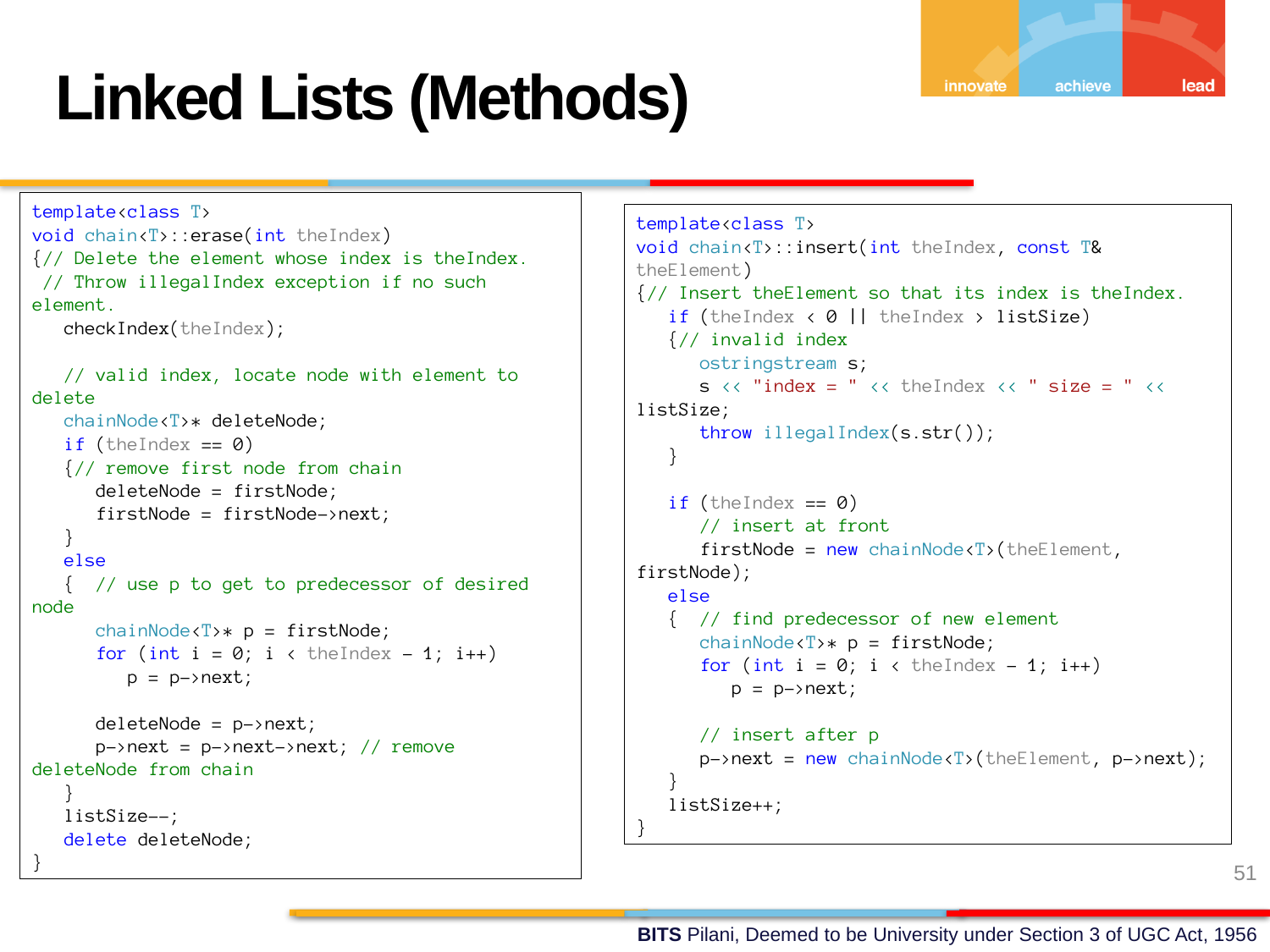

Linked Lists (Methods)
template<class T>
void chain<T>::erase(int theIndex)
{// Delete the element whose index is theIndex.
 // Throw illegalIndex exception if no such element.
   checkIndex(theIndex);

   // valid index, locate node with element to delete
   chainNode<T>* deleteNode;
   if (theIndex == 0)
   {// remove first node from chain
      deleteNode = firstNode;
      firstNode = firstNode->next;
   }
   else
   {  // use p to get to predecessor of desired node
      chainNode<T>* p = firstNode;
      for (int i = 0; i < theIndex - 1; i++)
         p = p->next;

      deleteNode = p->next;
      p->next = p->next->next; // remove deleteNode from chain
   }
   listSize--;
   delete deleteNode;
}

template<class T>
void chain<T>::insert(int theIndex, const T& theElement)
{// Insert theElement so that its index is theIndex.
   if (theIndex < 0 || theIndex > listSize)
   {// invalid index
      ostringstream s;
      s << "index = " << theIndex << " size = " << listSize;
      throw illegalIndex(s.str());
   }

   if (theIndex == 0)
      // insert at front
      firstNode = new chainNode<T>(theElement, firstNode);
   else
   {  // find predecessor of new element
      chainNode<T>* p = firstNode;
      for (int i = 0; i < theIndex - 1; i++)
         p = p->next;

      // insert after p
      p->next = new chainNode<T>(theElement, p->next);
   }
   listSize++;
}
51